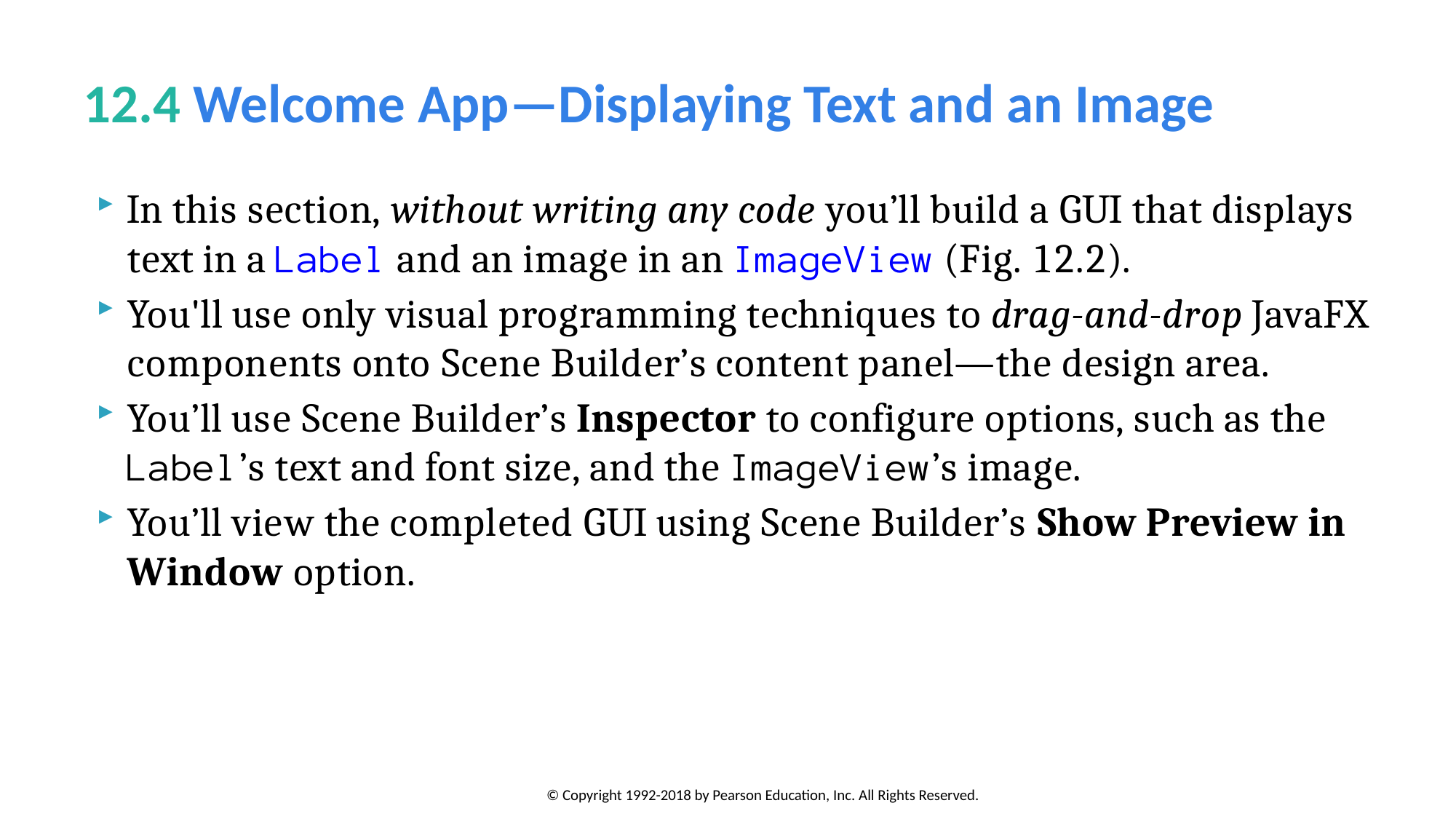

# 12.4 Welcome App—Displaying Text and an Image
In this section, without writing any code you’ll build a GUI that displays text in a Label and an image in an ImageView (Fig. 12.2).
You'll use only visual programming techniques to drag-and-drop JavaFX components onto Scene Builder’s content panel—the design area.
You’ll use Scene Builder’s Inspector to configure options, such as the Label’s text and font size, and the ImageView’s image.
You’ll view the completed GUI using Scene Builder’s Show Preview in Window option.

© Copyright 1992-2018 by Pearson Education, Inc. All Rights Reserved.